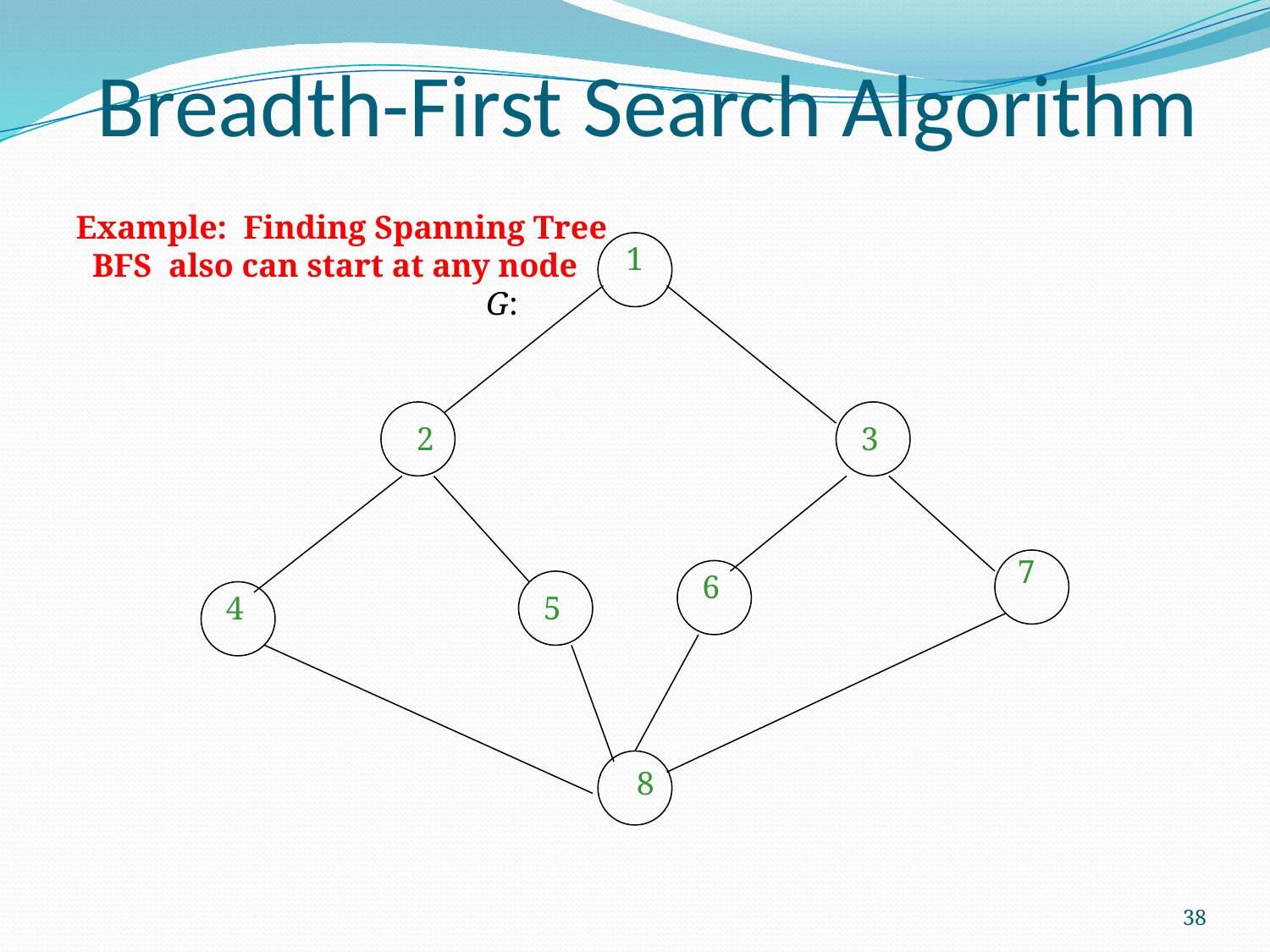

Breadth-First Search Algorithm
Example:  Finding Spanning Tree
  BFS  also can start at any node
                                          G:

1

2
3

7

6

4
5

8
38